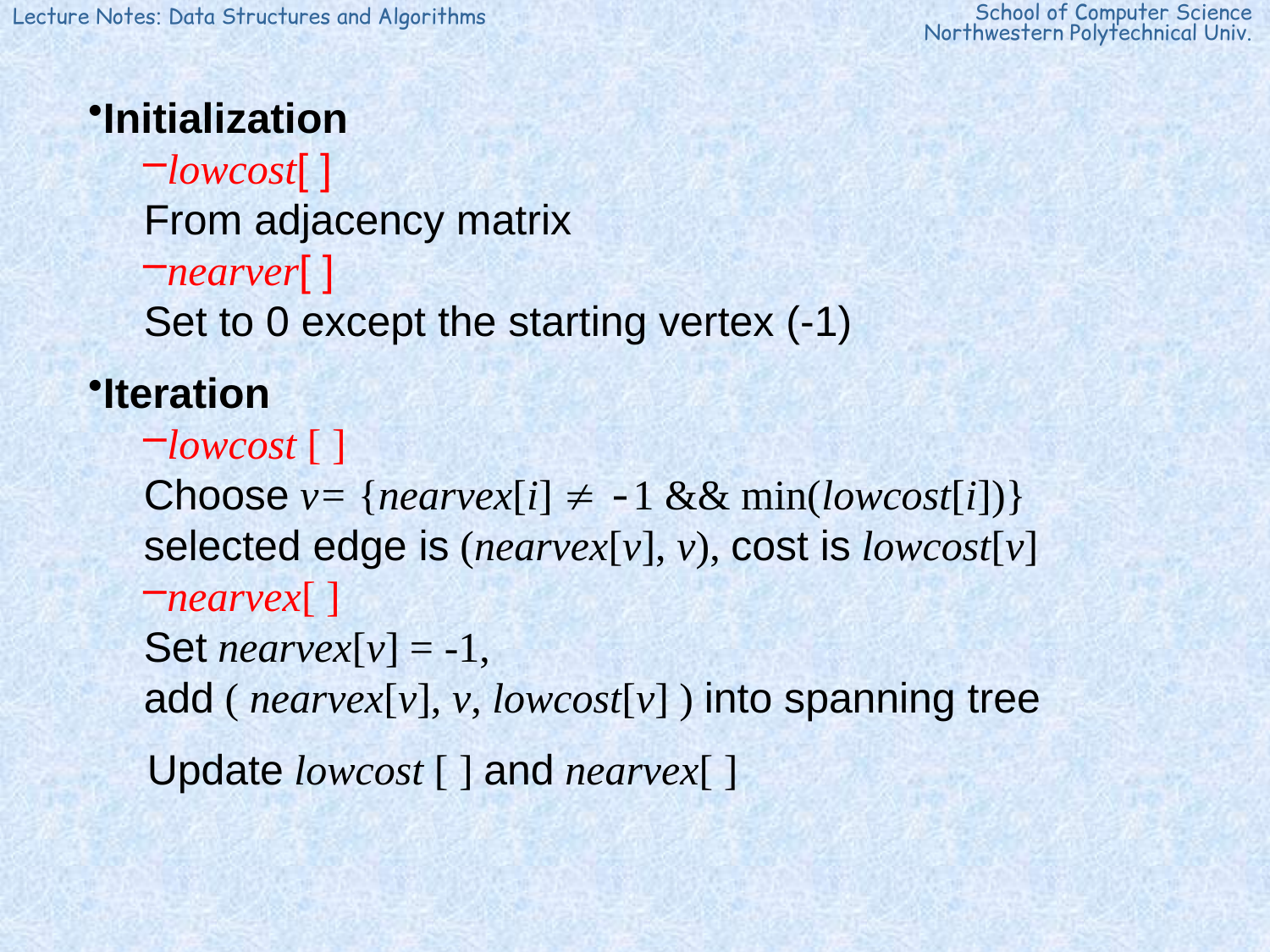

Initialization
lowcost[ ]
From adjacency matrix
nearver[ ]
Set to 0 except the starting vertex (-1)
Iteration
lowcost [ ]
Choose v= {nearvex[i] ≠ -1 && min(lowcost[i])}
selected edge is (nearvex[v], v), cost is lowcost[v]
nearvex[ ]
Set nearvex[v] = -1,
add ( nearvex[v], v, lowcost[v] ) into spanning tree
         Update lowcost [ ] and nearvex[ ]